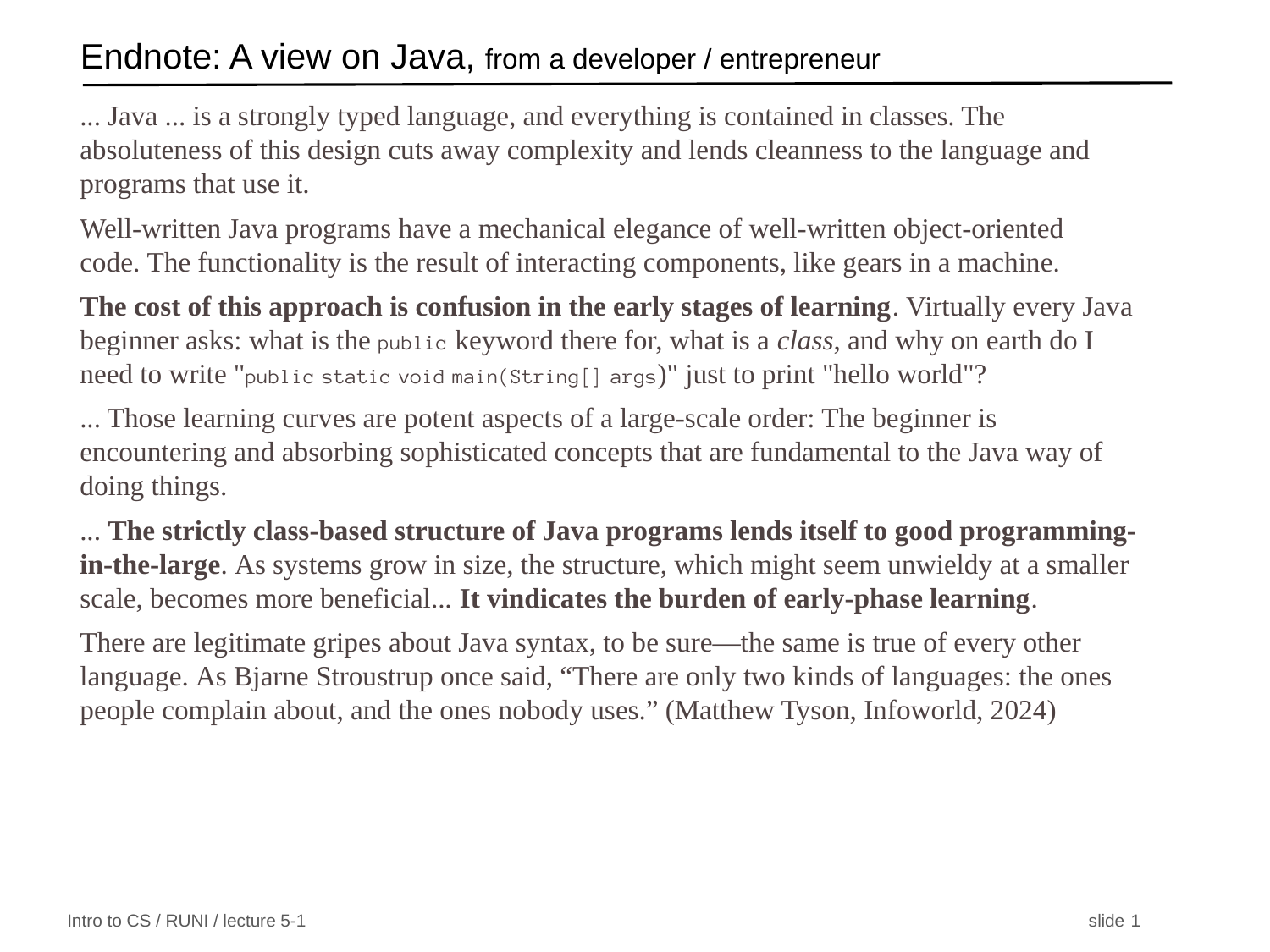

# Endnote: A view on Java, from a developer / entrepreneur
... Java ... is a strongly typed language, and everything is contained in classes. The absoluteness of this design cuts away complexity and lends cleanness to the language and programs that use it.
Well-written Java programs have a mechanical elegance of well-written object-oriented code. The functionality is the result of interacting components, like gears in a machine.
The cost of this approach is confusion in the early stages of learning. Virtually every Java beginner asks: what is the public keyword there for, what is a class, and why on earth do I need to write "public static void main(String[] args)" just to print "hello world"?
... Those learning curves are potent aspects of a large-scale order: The beginner is encountering and absorbing sophisticated concepts that are fundamental to the Java way of doing things.
... The strictly class-based structure of Java programs lends itself to good programming-in-the-large. As systems grow in size, the structure, which might seem unwieldy at a smaller scale, becomes more beneficial... It vindicates the burden of early-phase learning.
There are legitimate gripes about Java syntax, to be sure—the same is true of every other language. As Bjarne Stroustrup once said, “There are only two kinds of languages: the ones people complain about, and the ones nobody uses.” (Matthew Tyson, Infoworld, 2024)